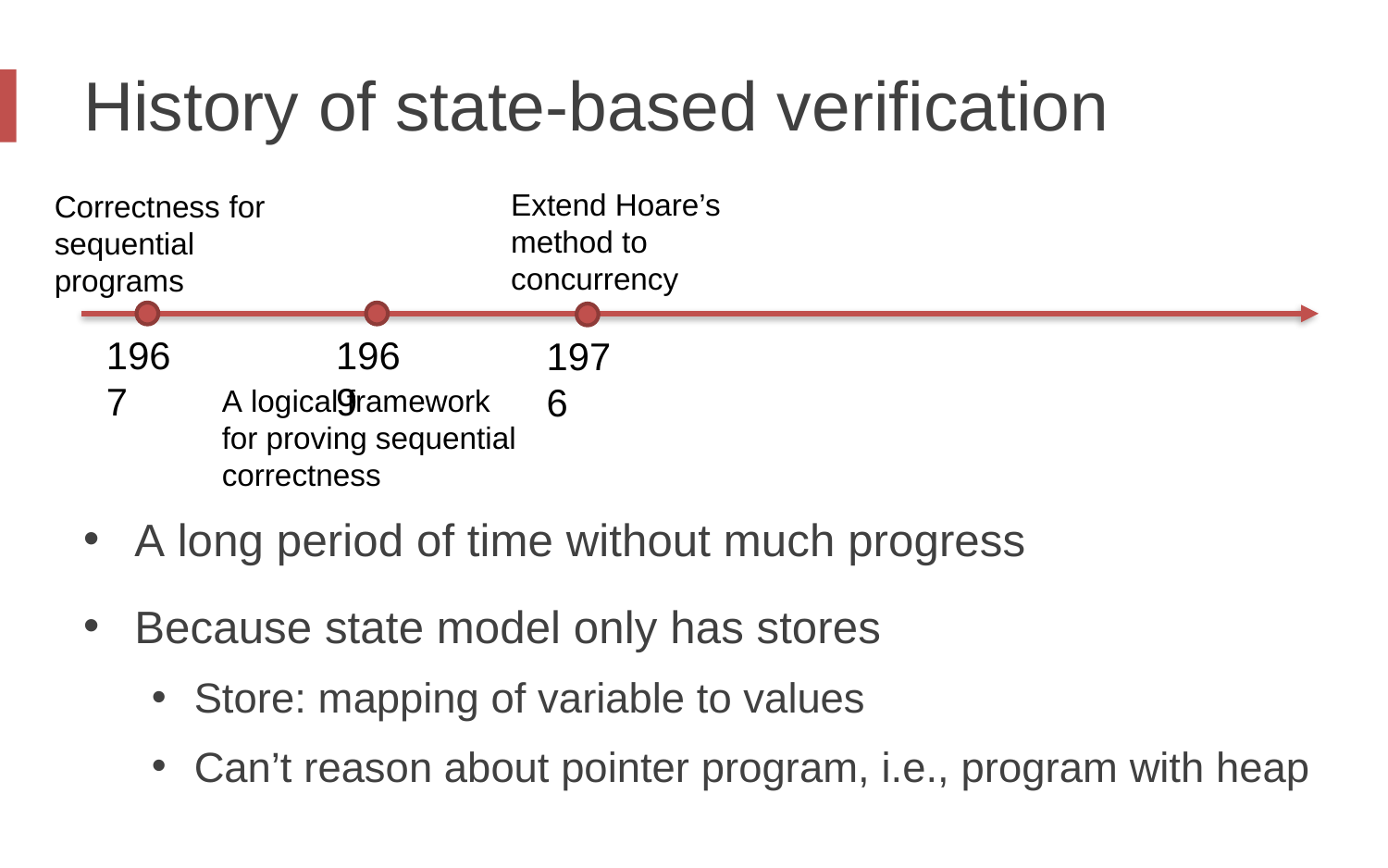

# History of state-based verification
Extend Hoare’s method to concurrency
Correctness for sequential programs

1967
1969
1976
A logical framework for proving sequential correctness
A long period of time without much progress
Because state model only has stores
Store: mapping of variable to values
Can’t reason about pointer program, i.e., program with heap